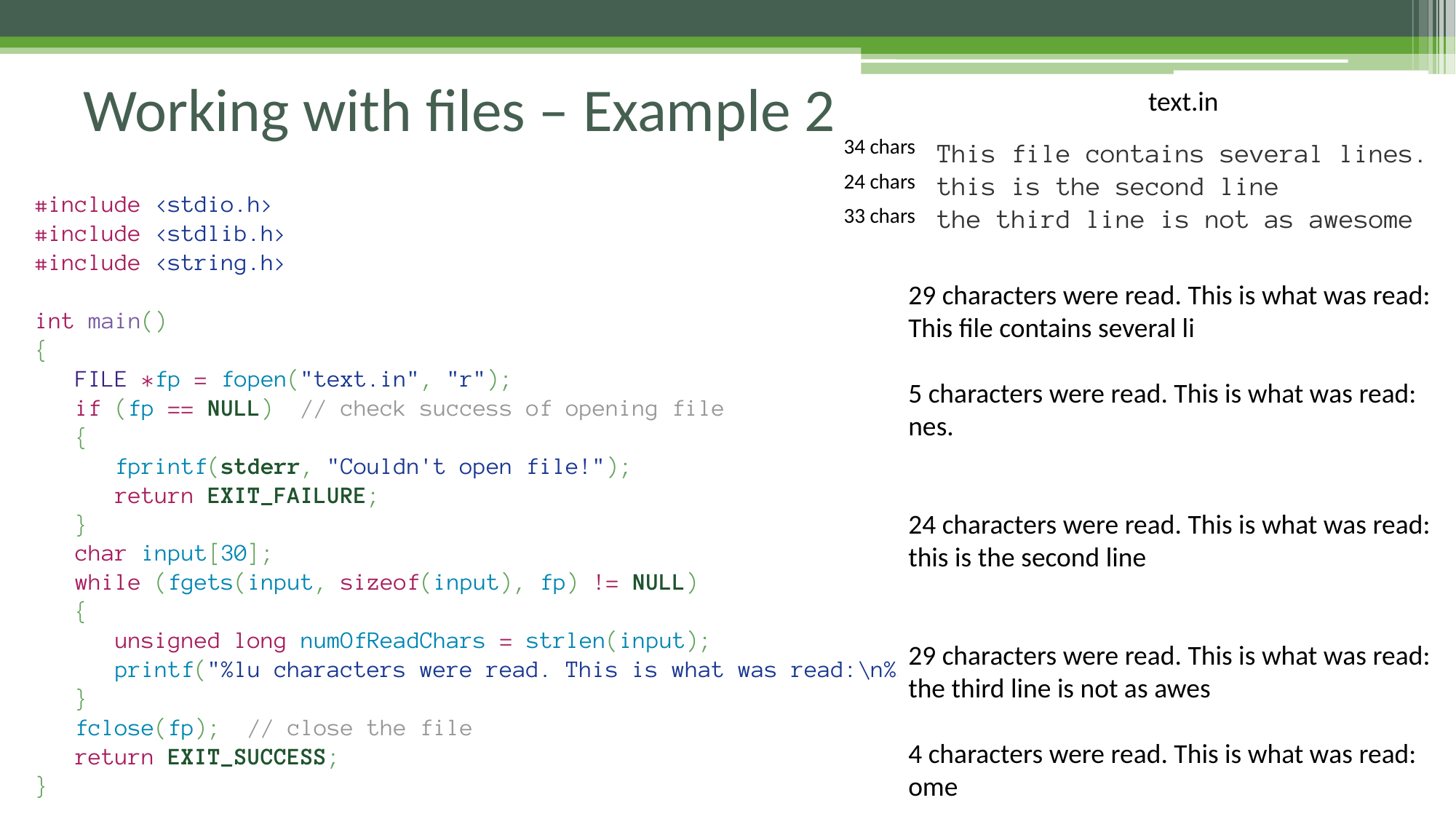

# Working with files – Example 2
text.in
34 chars
This file contains several lines.
this is the second line
the third line is not as awesome
24 chars
#include <stdio.h>
#include <stdlib.h>
#include <string.h>
int main()
{
   FILE *fp = fopen("text.in", "r");
   if (fp == NULL)  // check success of opening file
   {
      fprintf(stderr, "Couldn't open file!");
      return EXIT_FAILURE;
   }
   char input[30];
   while (fgets(input, sizeof(input), fp) != NULL)
   {
      unsigned long numOfReadChars = strlen(input);
      printf("%lu characters were read. This is what was read:\n%s\n\n", numOfReadChars, input);
   }
   fclose(fp);  // close the file
   return EXIT_SUCCESS;
}
33 chars
29 characters were read. This is what was read:
This file contains several li

5 characters were read. This is what was read:
nes.

24 characters were read. This is what was read:
this is the second line

29 characters were read. This is what was read:
the third line is not as awes

4 characters were read. This is what was read:
ome